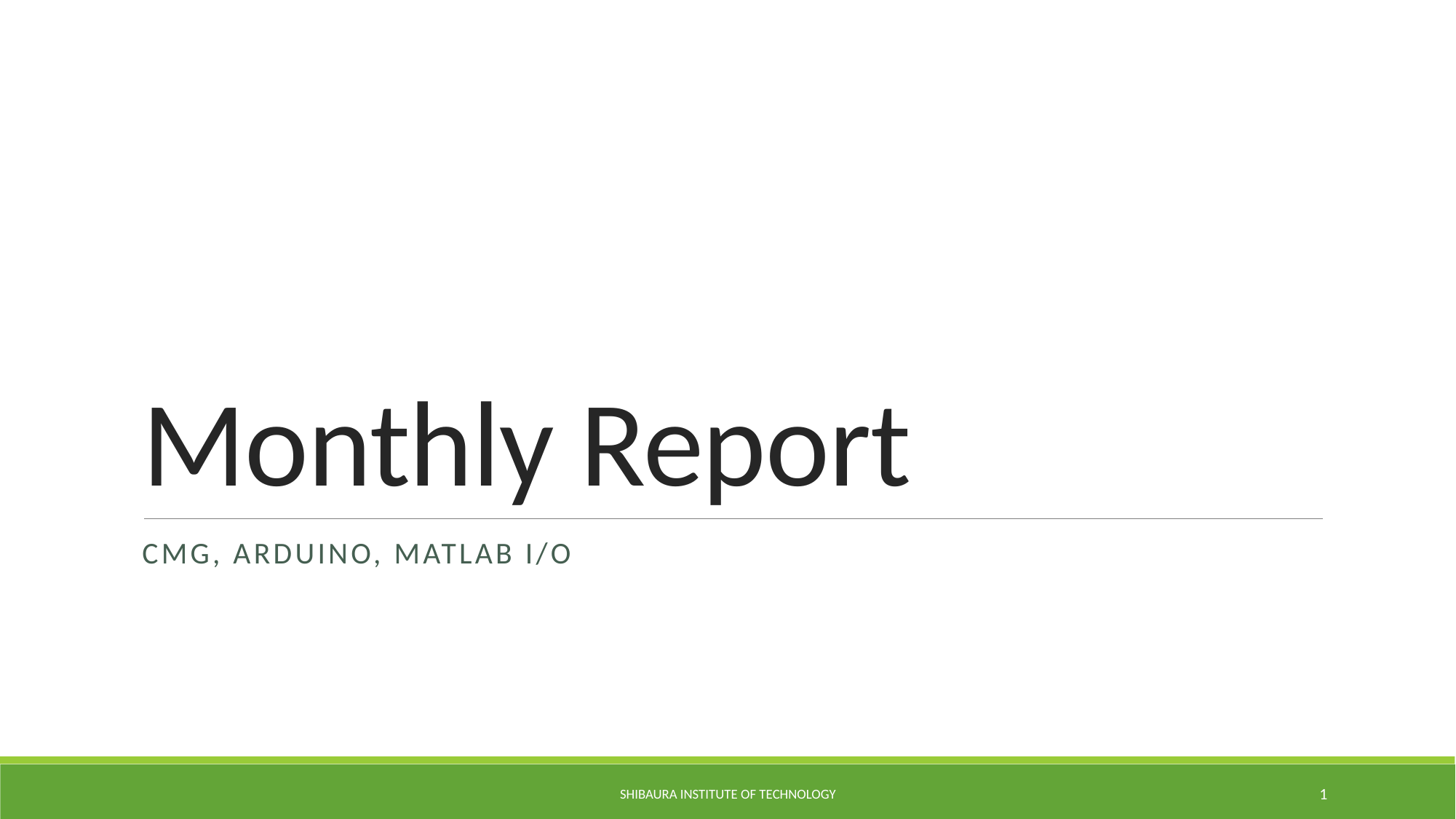

# Monthly Report
CMG, Arduino, MATLAB I/O
Shibaura Institute of Technology
1